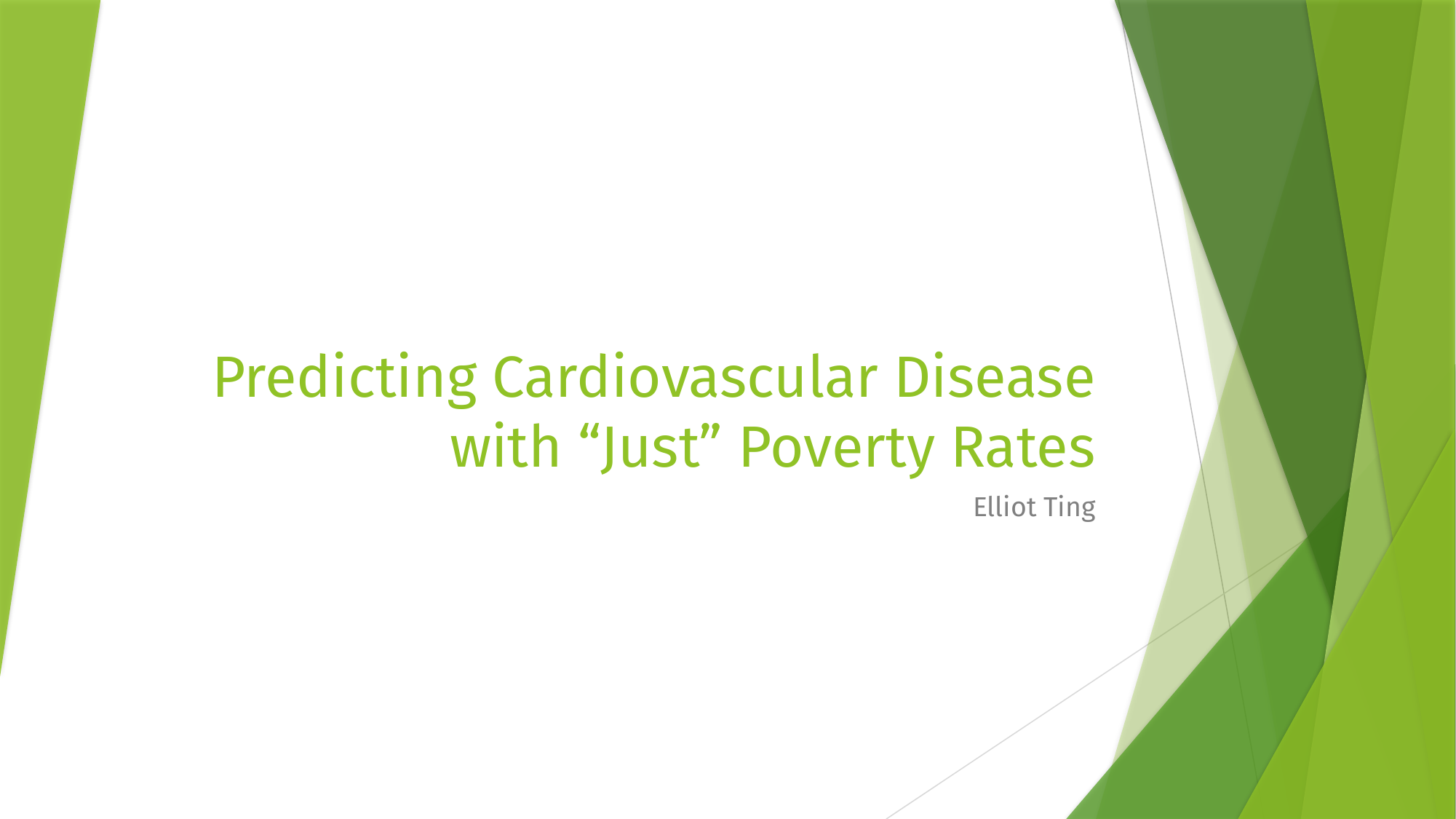

# Predicting Cardiovascular Disease with “Just” Poverty Rates
Elliot Ting